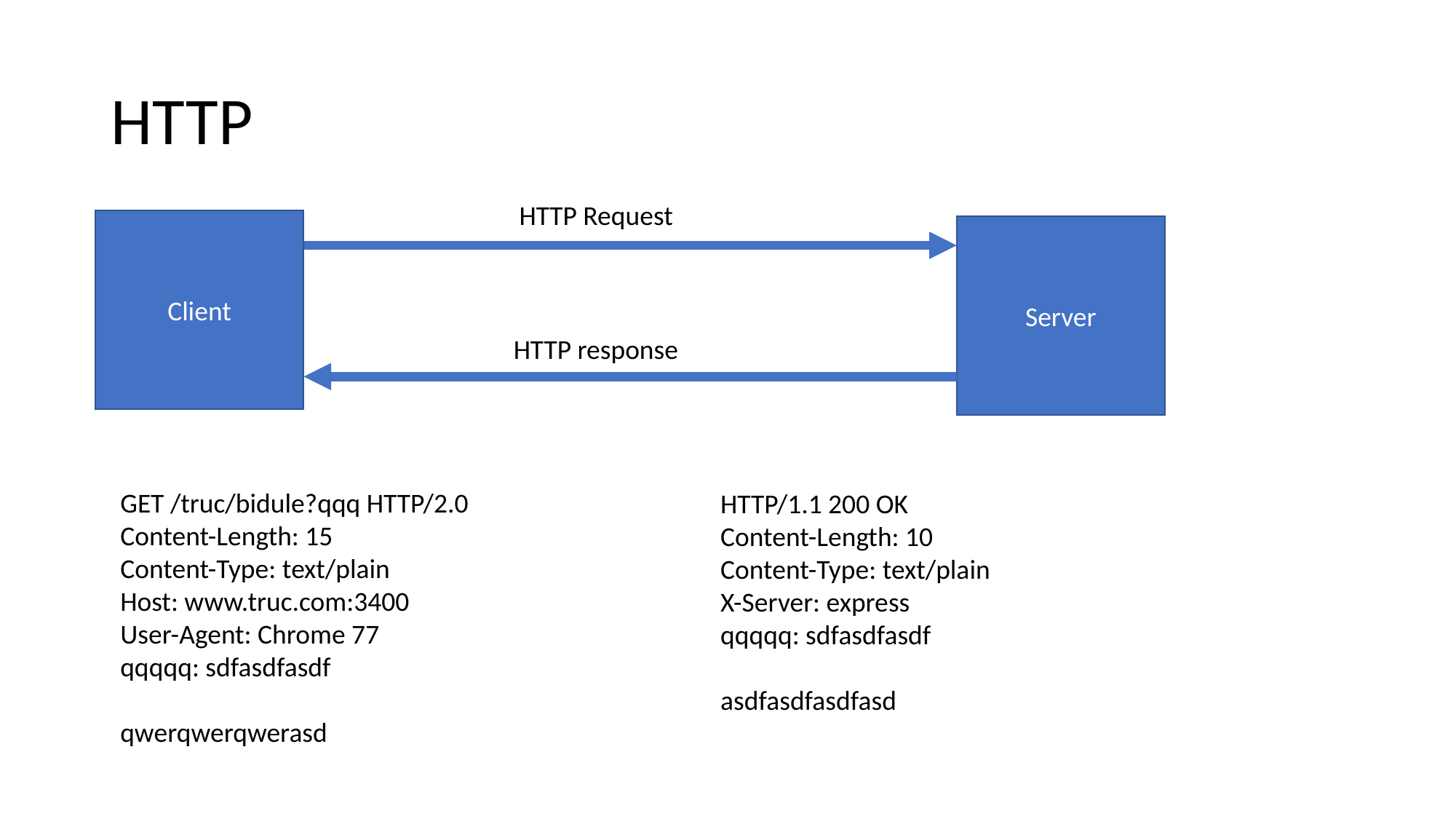

# HTTP
HTTP Request
Client
Server
HTTP response
GET /truc/bidule?qqq HTTP/2.0
Content-Length: 15
Content-Type: text/plain
Host: www.truc.com:3400
User-Agent: Chrome 77
qqqqq: sdfasdfasdf

qwerqwerqwerasd
HTTP/1.1 200 OK
Content-Length: 10
Content-Type: text/plain
X-Server: express
qqqqq: sdfasdfasdf

asdfasdfasdfasd